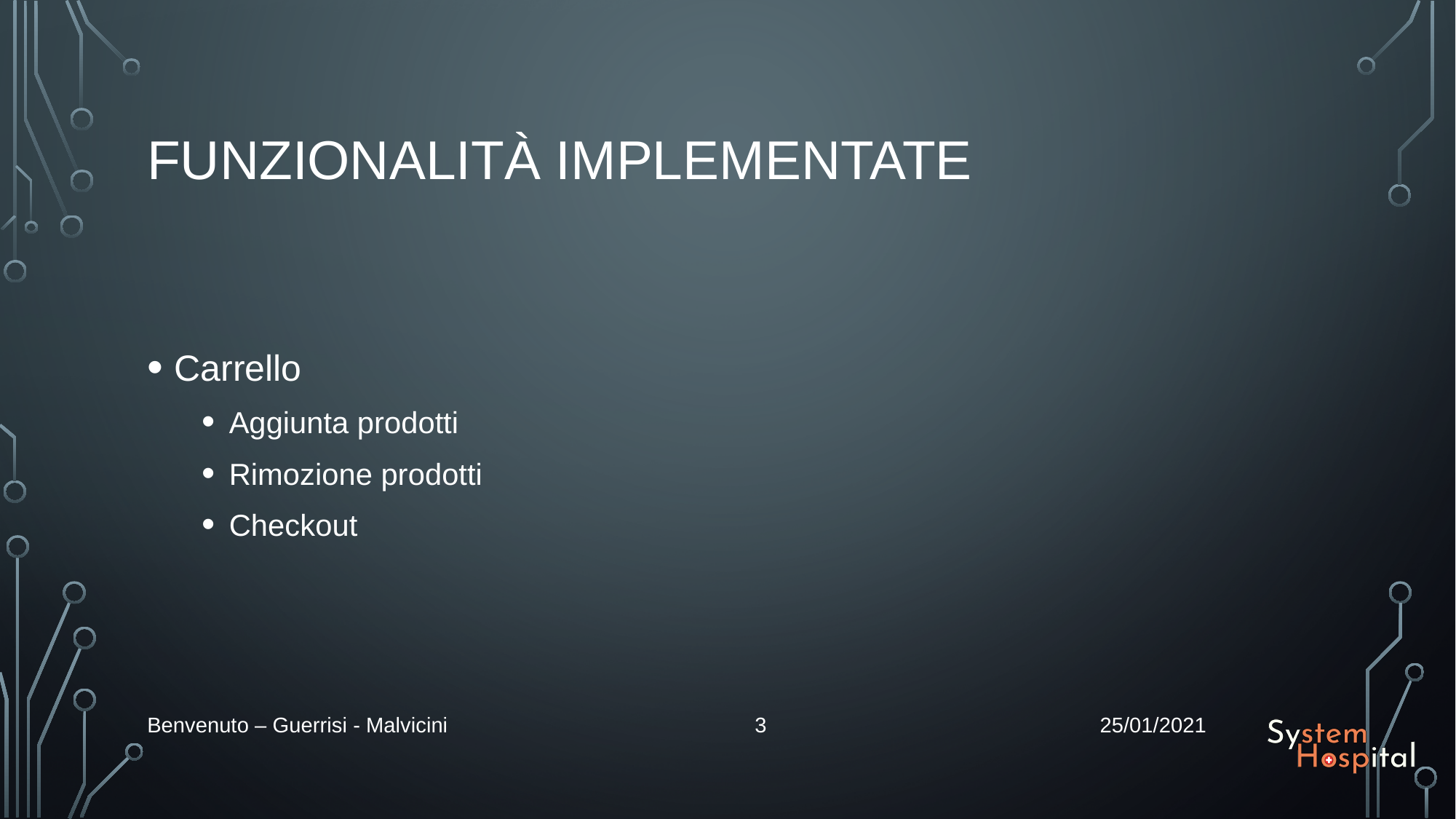

# Funzionalità implementate
Carrello
Aggiunta prodotti
Rimozione prodotti
Checkout
Benvenuto – Guerrisi - Malvicini
3
25/01/2021